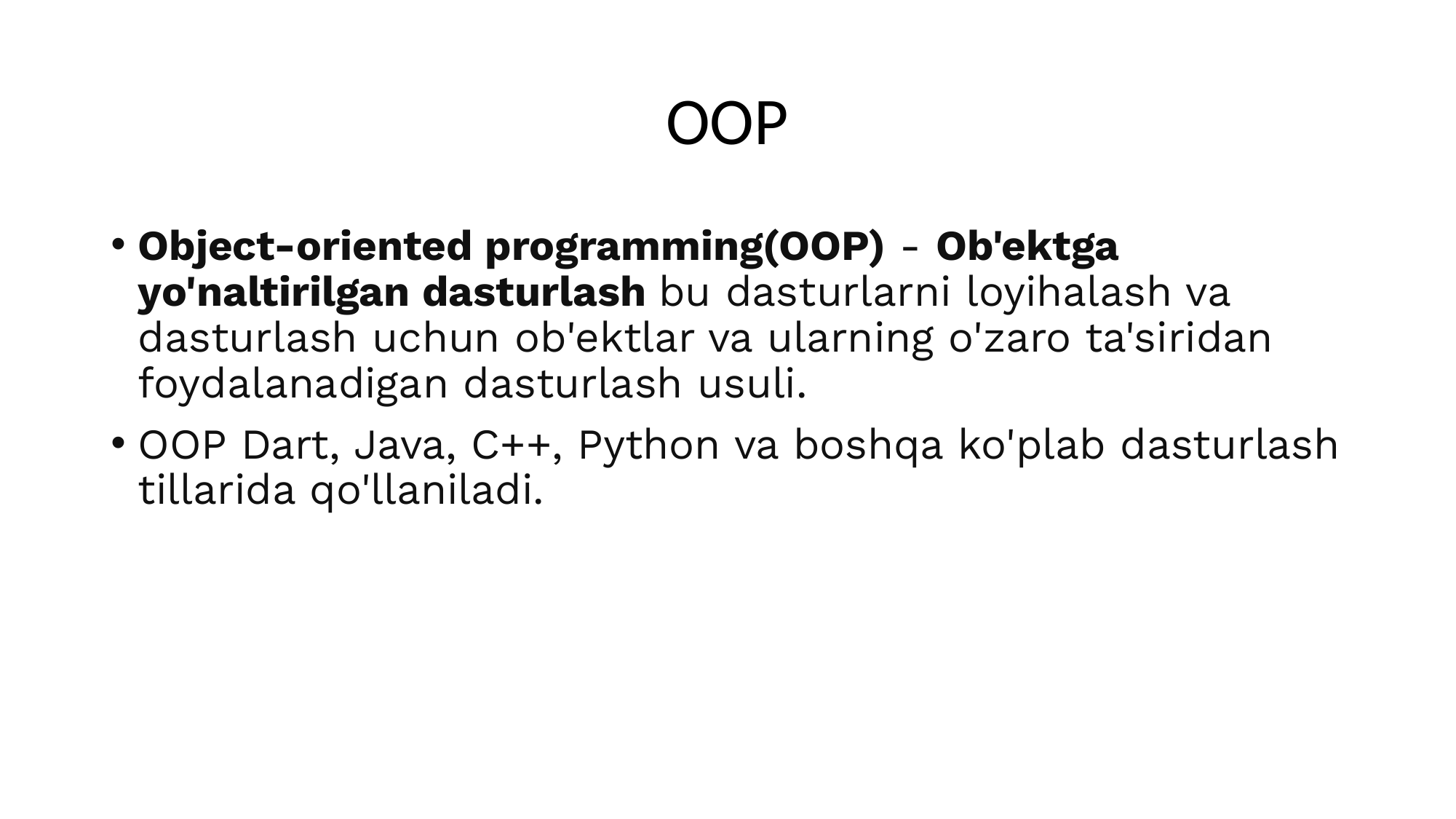

# OOP
Object-oriented programming(OOP) - Ob'ektga yo'naltirilgan dasturlash bu dasturlarni loyihalash va dasturlash uchun ob'ektlar va ularning o'zaro ta'siridan foydalanadigan dasturlash usuli.
OOP Dart, Java, C++, Python va boshqa ko'plab dasturlash tillarida qo'llaniladi.